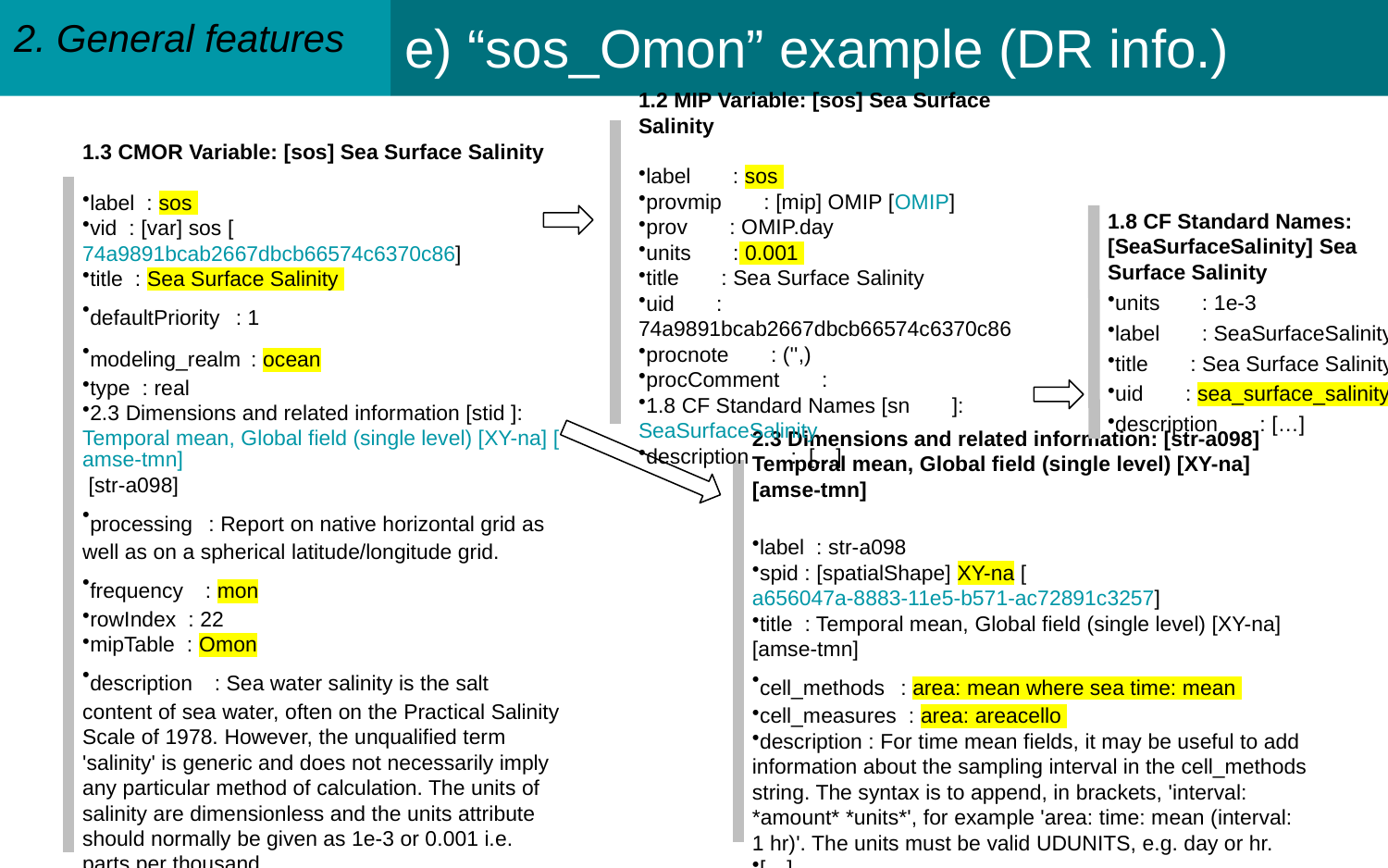

e) “sos_Omon” example (DR info.)
2. General features
1.2 MIP Variable: [sos] Sea Surface Salinity
label       : sos
provmip       : [mip] OMIP [OMIP]
prov       : OMIP.day
units       : 0.001
title       : Sea Surface Salinity
uid       : 74a9891bcab2667dbcb66574c6370c86
procnote       : ('',)
procComment       :
1.8 CF Standard Names [sn       ]: SeaSurfaceSalinity
description       :  […]
1.3 CMOR Variable: [sos] Sea Surface Salinity
label  : sos
vid  : [var] sos [74a9891bcab2667dbcb66574c6370c86]
title  : Sea Surface Salinity
defaultPriority  : 1
modeling_realm : ocean
type  : real
2.3 Dimensions and related information [stid ]: Temporal mean, Global field (single level) [XY-na] [amse-tmn] [str-a098]
processing  : Report on native horizontal grid as well as on a spherical latitude/longitude grid.
frequency   : mon
rowIndex  : 22
mipTable  : Omon
description   : Sea water salinity is the salt content of sea water, often on the Practical Salinity Scale of 1978. However, the unqualified term 'salinity' is generic and does not necessarily imply any particular method of calculation. The units of salinity are dimensionless and the units attribute should normally be given as 1e-3 or 0.001 i.e. parts per thousand.
[…]
1.8 CF Standard Names: [SeaSurfaceSalinity] Sea Surface Salinity
units       : 1e-3
label       : SeaSurfaceSalinity
title       : Sea Surface Salinity
uid       : sea_surface_salinity
description       : […]

2.3 Dimensions and related information: [str-a098] Temporal mean, Global field (single level) [XY-na] [amse-tmn]
label  : str-a098
spid : [spatialShape] XY-na [a656047a-8883-11e5-b571-ac72891c3257]
title  : Temporal mean, Global field (single level) [XY-na] [amse-tmn]
cell_methods  : area: mean where sea time: mean
cell_measures  : area: areacello
description : For time mean fields, it may be useful to add information about the sampling interval in the cell_methods string. The syntax is to append, in brackets, 'interval: *amount* *units*', for example 'area: time: mean (interval: 1 hr)'. The units must be valid UDUNITS, e.g. day or hr.
[…]